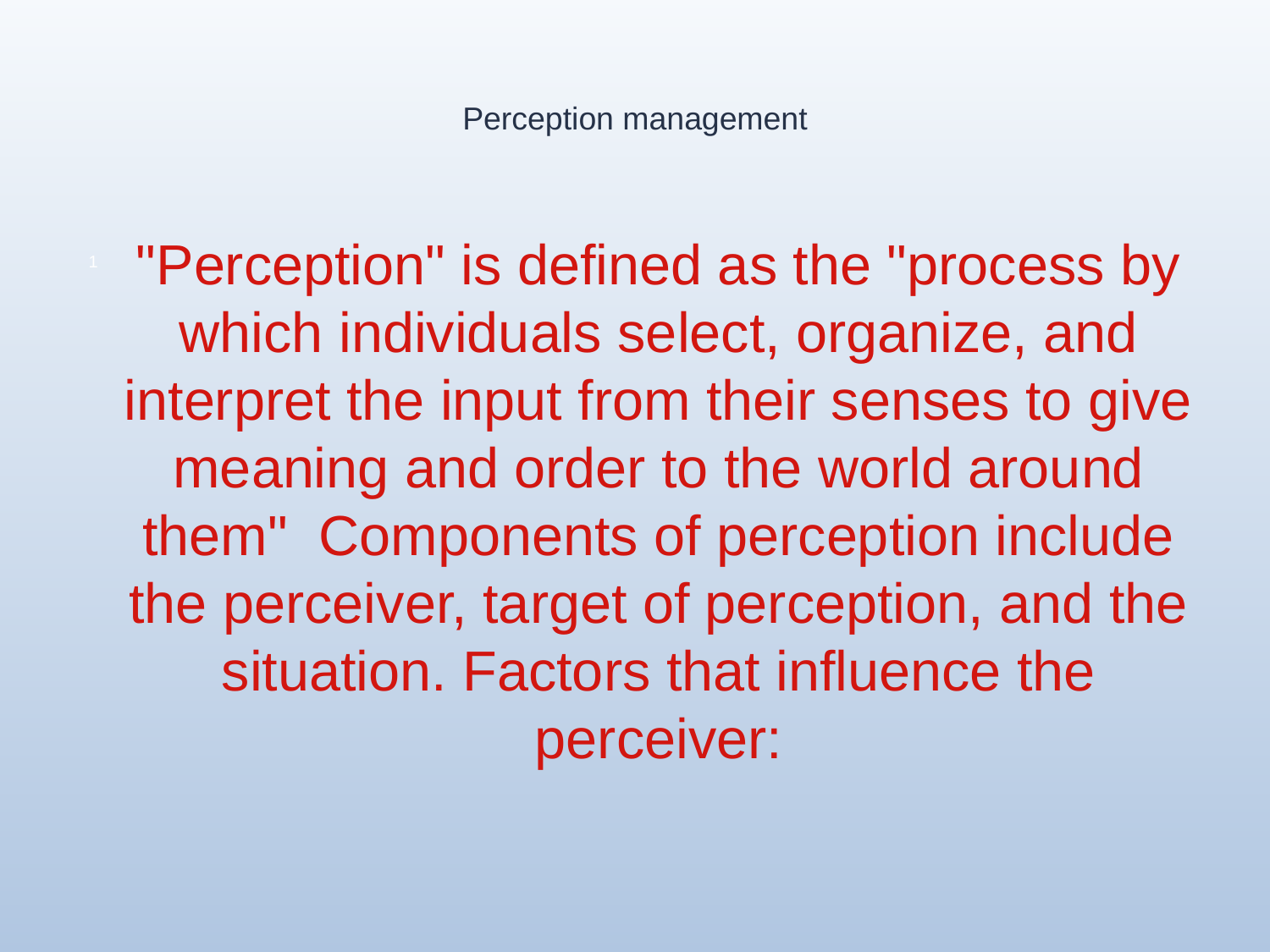

# Perception management
"Perception" is defined as the "process by which individuals select, organize, and interpret the input from their senses to give meaning and order to the world around them"  Components of perception include the perceiver, target of perception, and the situation. Factors that influence the perceiver: